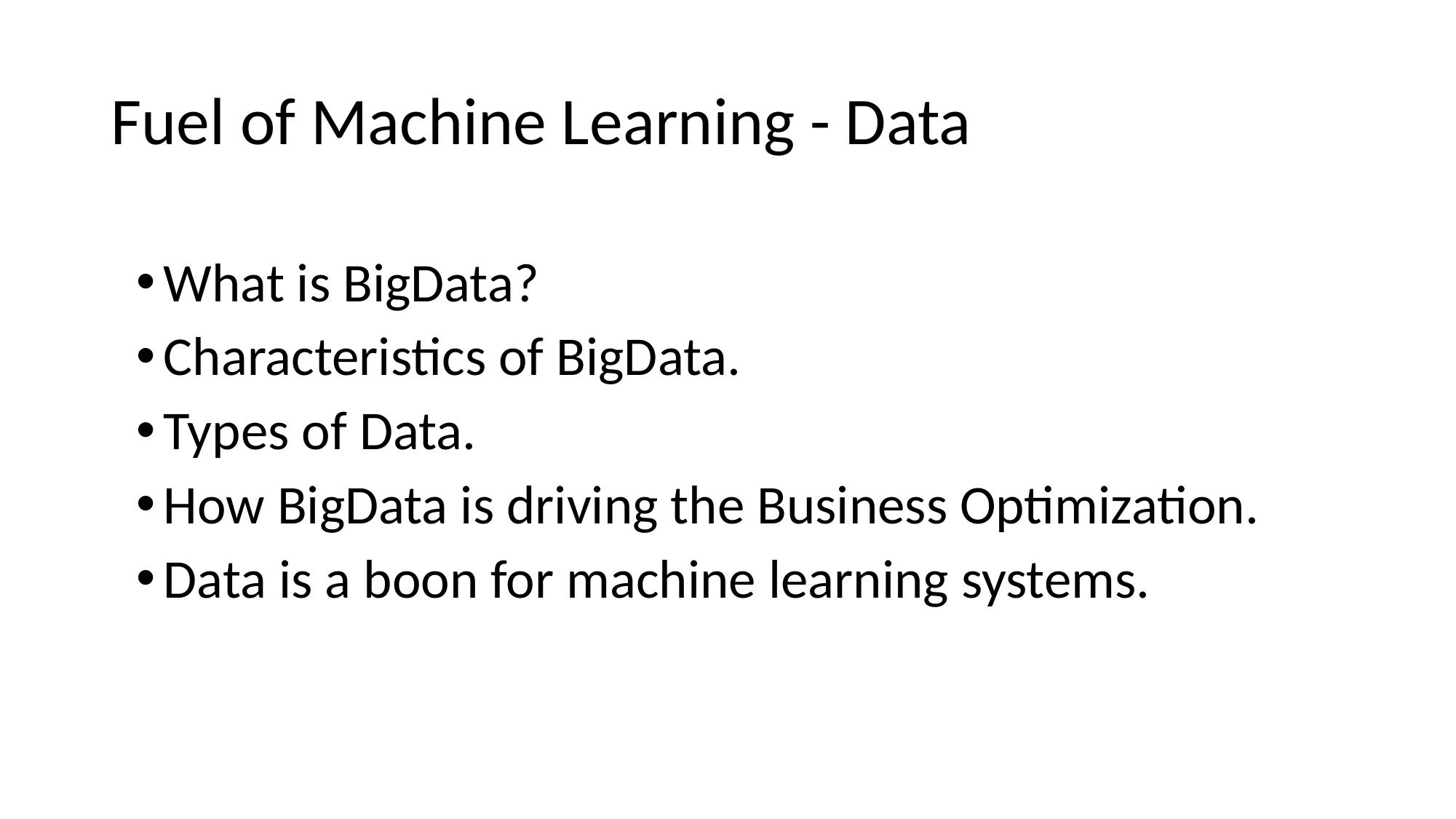

# Fuel of Machine Learning - Data
What is BigData?
Characteristics of BigData.
Types of Data.
How BigData is driving the Business Optimization.
Data is a boon for machine learning systems.